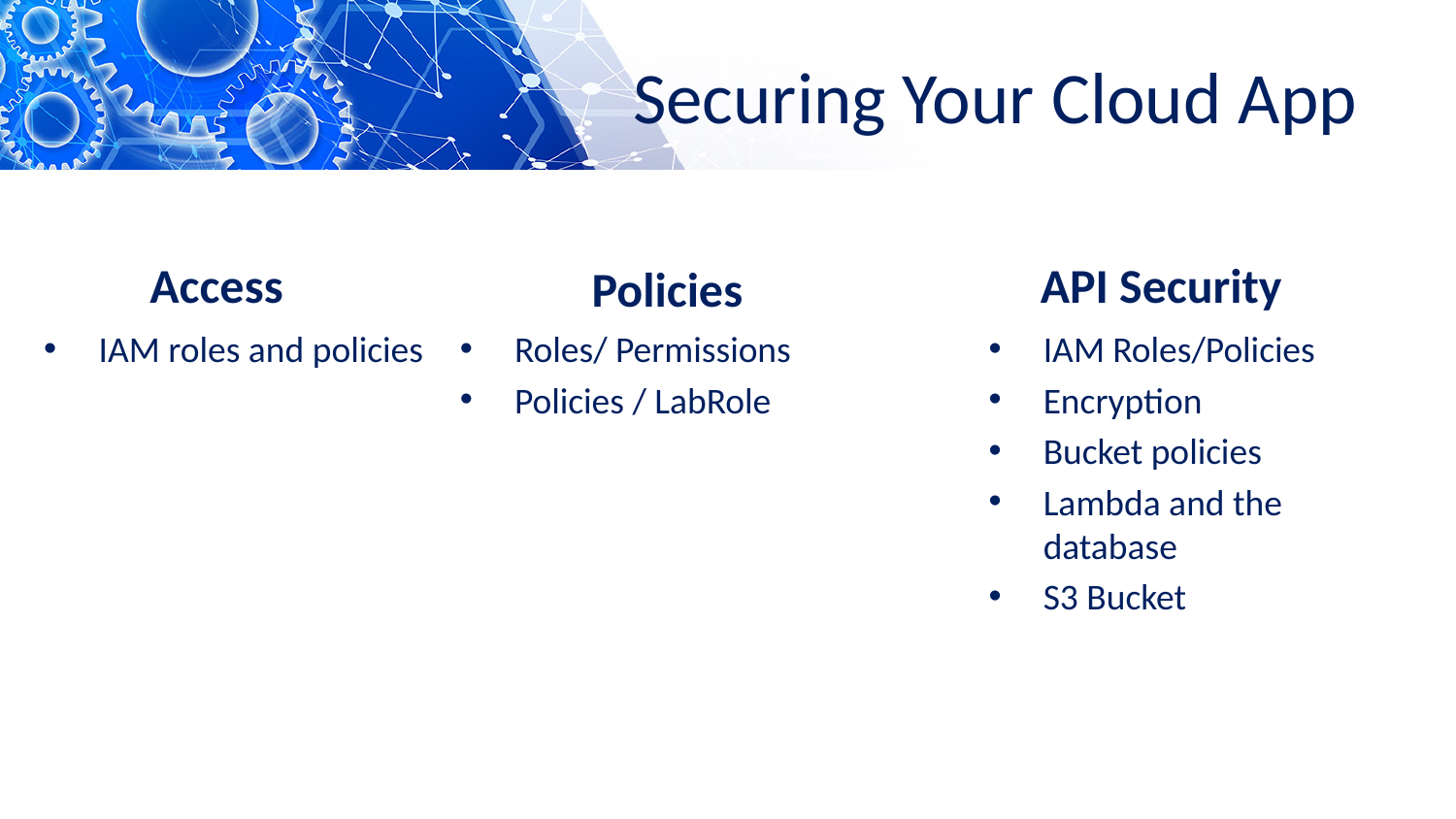

# Securing Your Cloud App
Access
API Security
Policies
IAM roles and policies

Roles/ Permissions
Policies / LabRole
IAM Roles/Policies
Encryption
Bucket policies
Lambda and the database
S3 Bucket